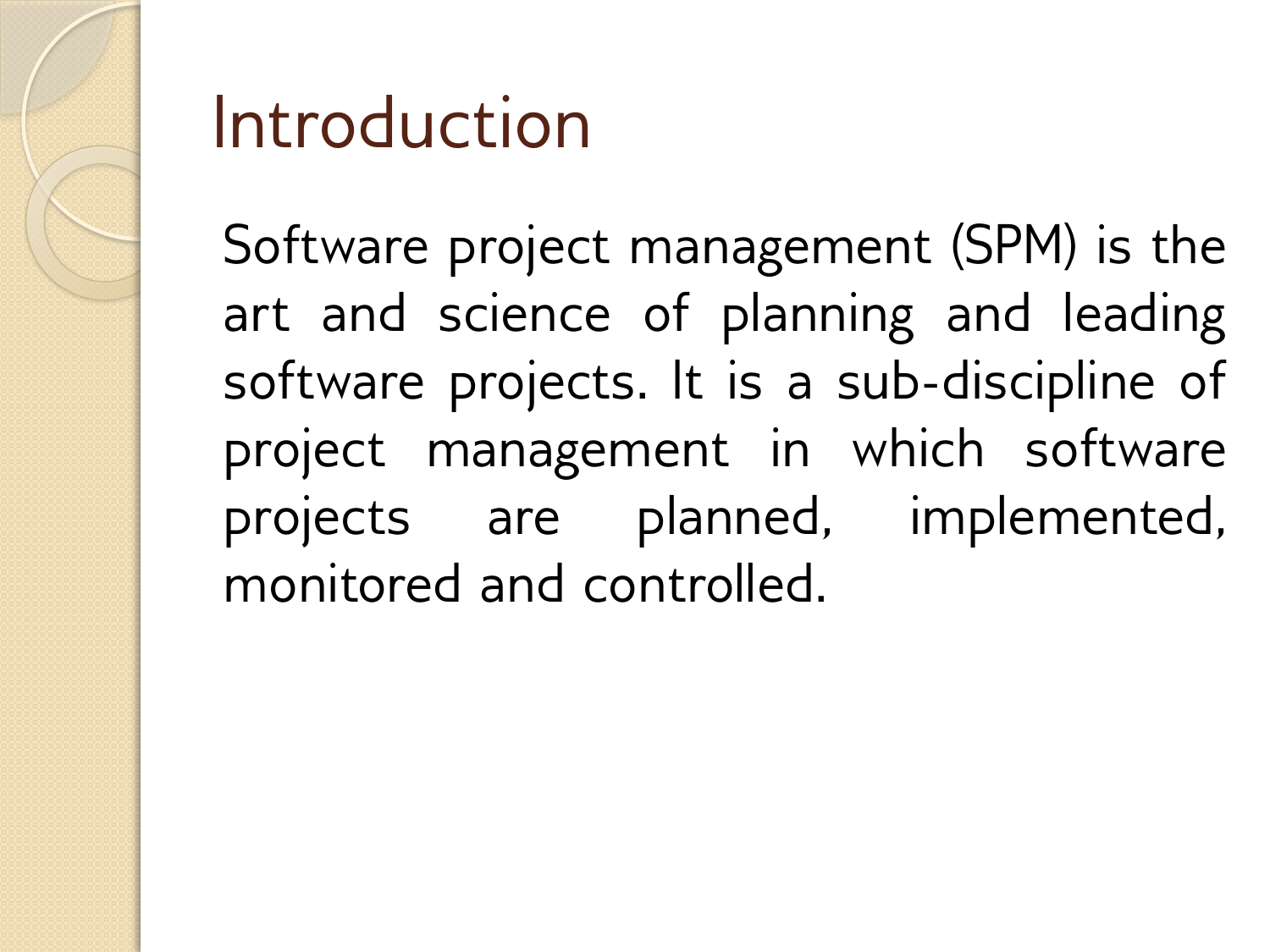

# Introduction
Software project management (SPM) is the art and science of planning and leading software projects. It is a sub-discipline of project management in which software projects are planned, implemented, monitored and controlled.